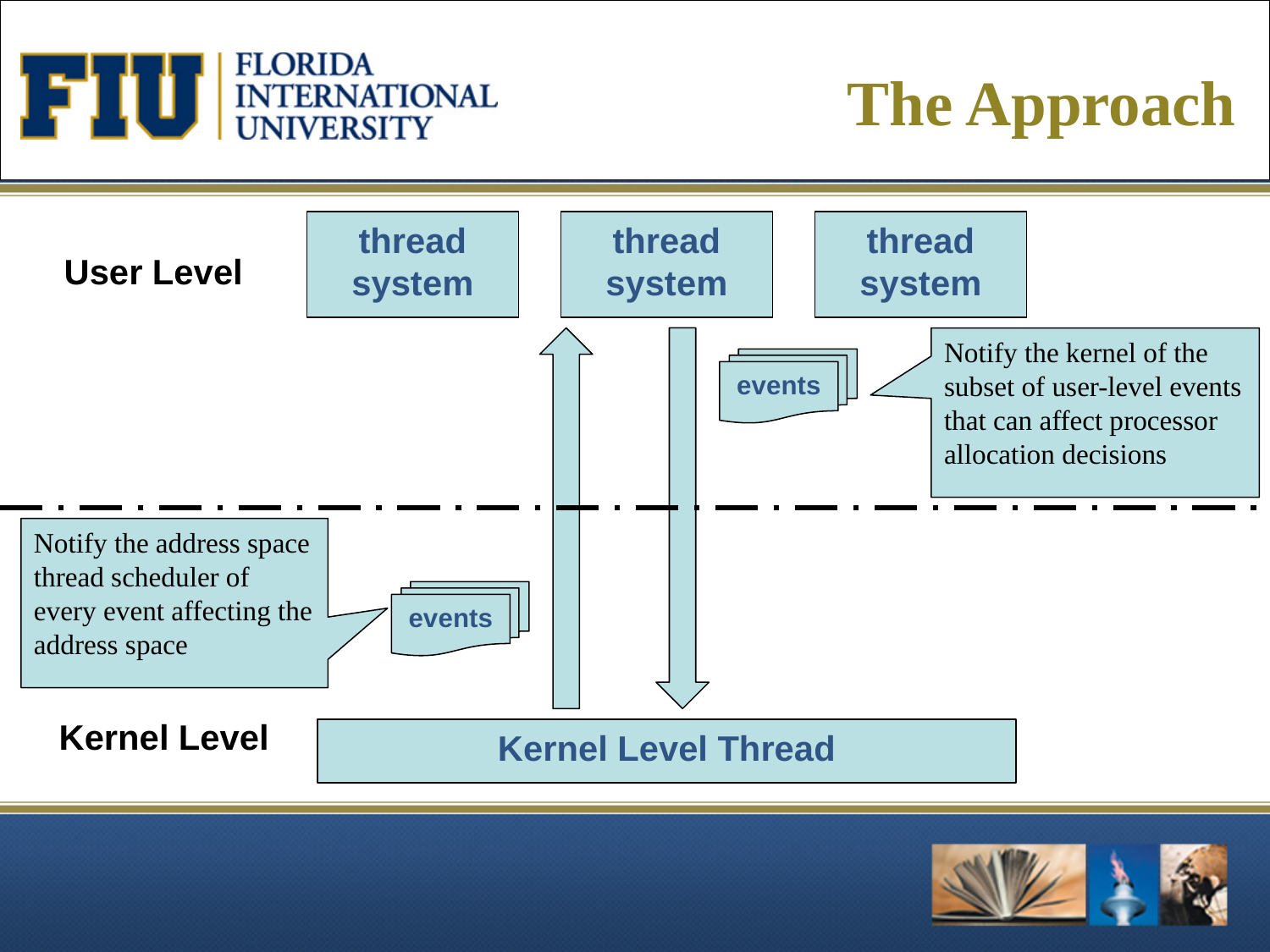

# The Approach
thread system
thread system
thread system
User Level

Notify the kernel of the subset of user-level events that can affect processor allocation decisions
events
Notify the address space thread scheduler of every event affecting the address space
events
Kernel Level
Kernel Level Thread